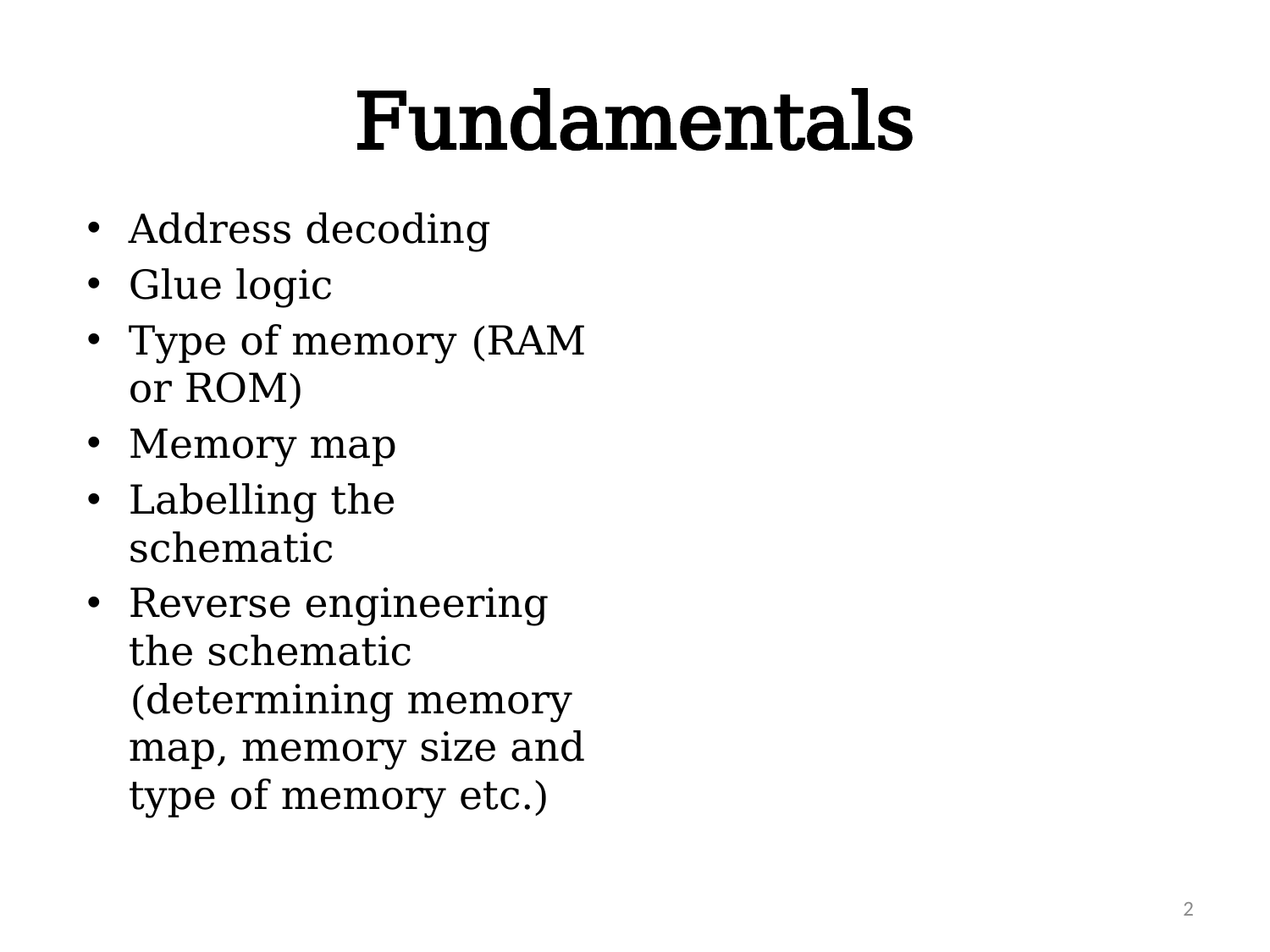

# Fundamentals
Address decoding
Glue logic
Type of memory (RAM or ROM)
Memory map
Labelling the schematic
Reverse engineering the schematic (determining memory map, memory size and type of memory etc.)

2